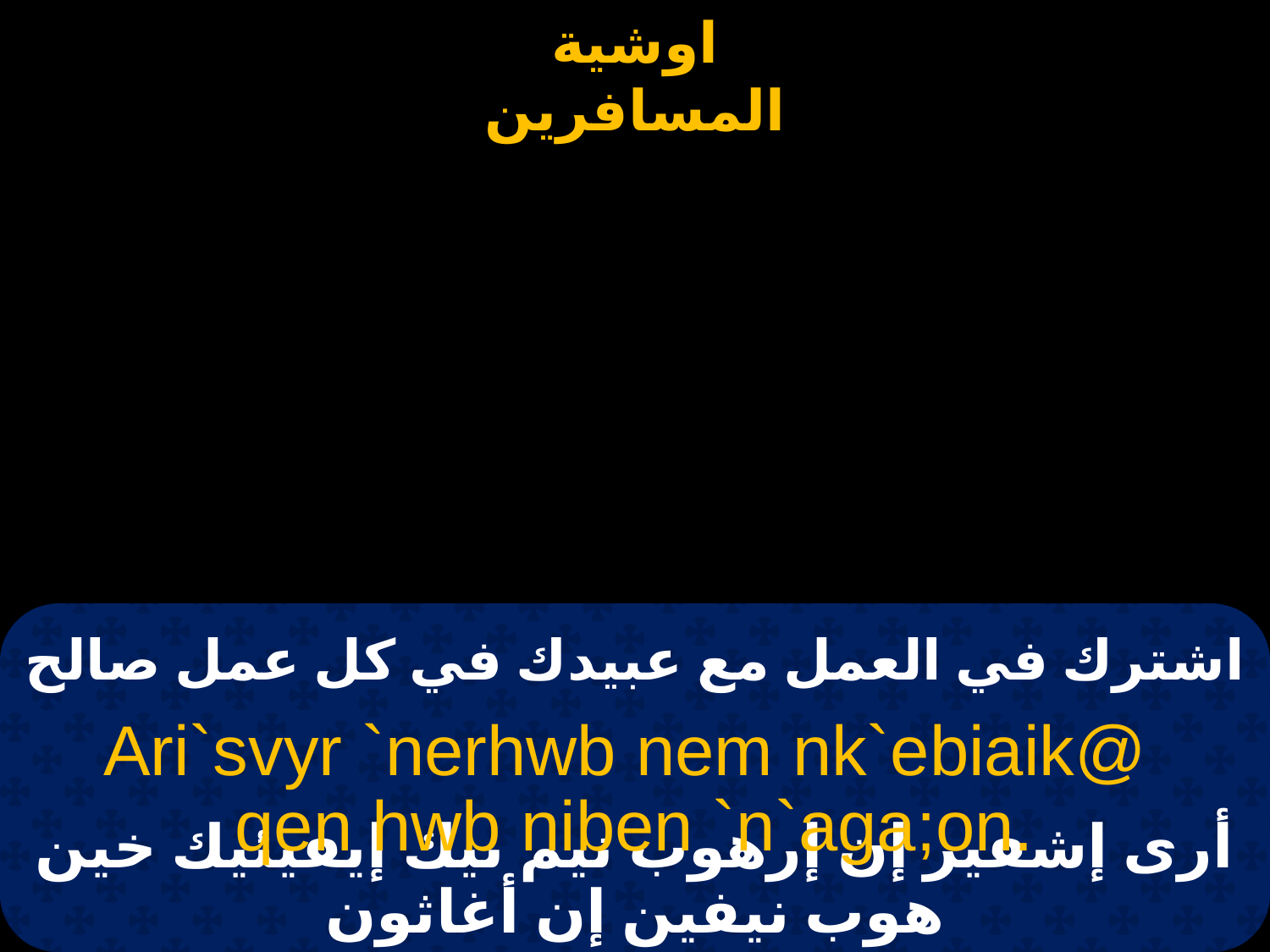

# اشترك في العمل مع عبيدك في كل عمل صالح
Ari`svyr `nerhwb nem nk`ebiaik@
qen hwb niben `n`aga;on.
أرى إشفير إن إرهوب نيم نيك إيفيئيك خين هوب نيفين إن أغاثون